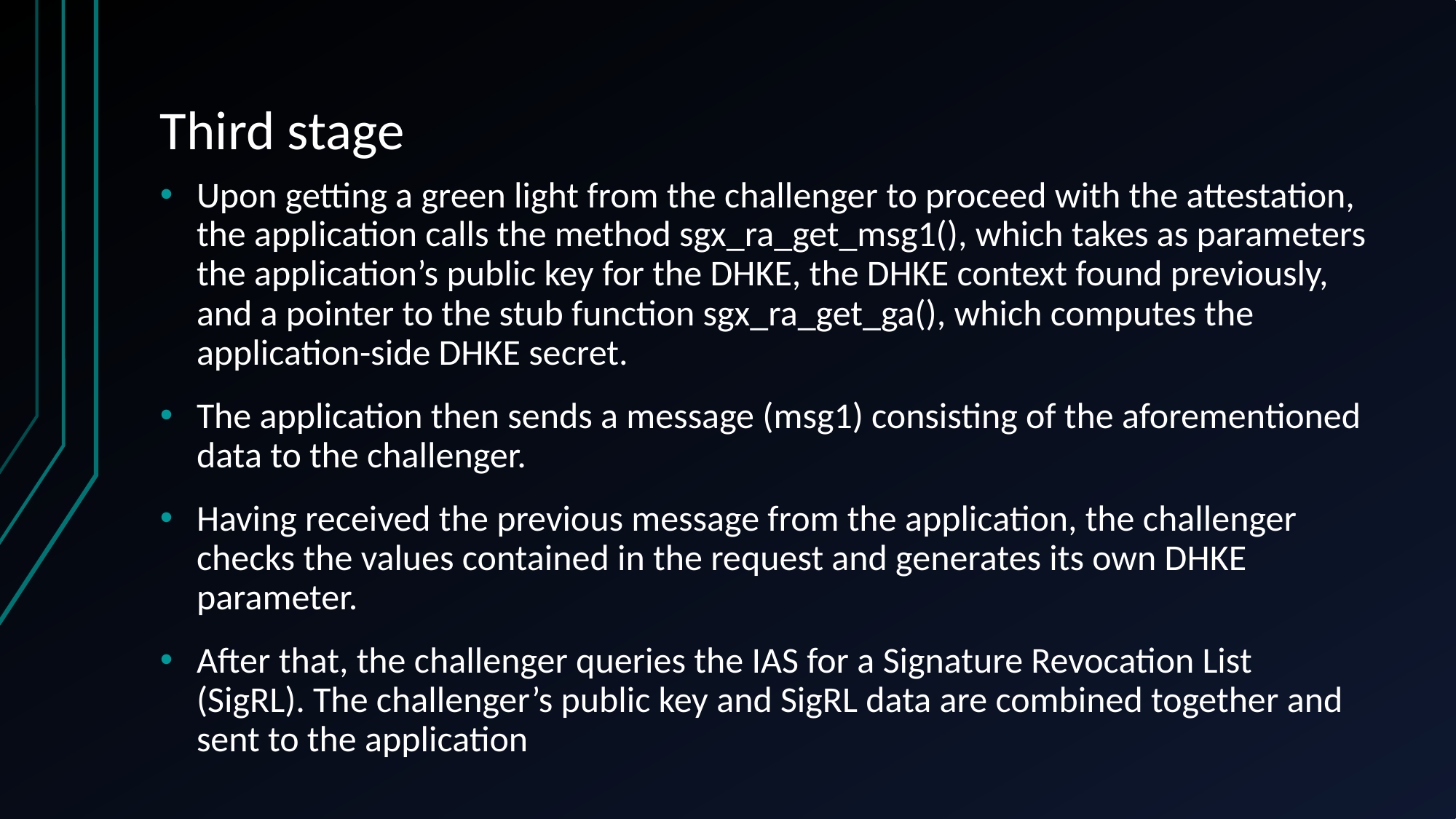

# Third stage
Upon getting a green light from the challenger to proceed with the attestation, the application calls the method sgx_ra_get_msg1(), which takes as parameters the application’s public key for the DHKE, the DHKE context found previously, and a pointer to the stub function sgx_ra_get_ga(), which computes the application-side DHKE secret.
The application then sends a message (msg1) consisting of the aforementioned data to the challenger.
Having received the previous message from the application, the challenger checks the values contained in the request and generates its own DHKE parameter.
After that, the challenger queries the IAS for a Signature Revocation List (SigRL). The challenger’s public key and SigRL data are combined together and sent to the application